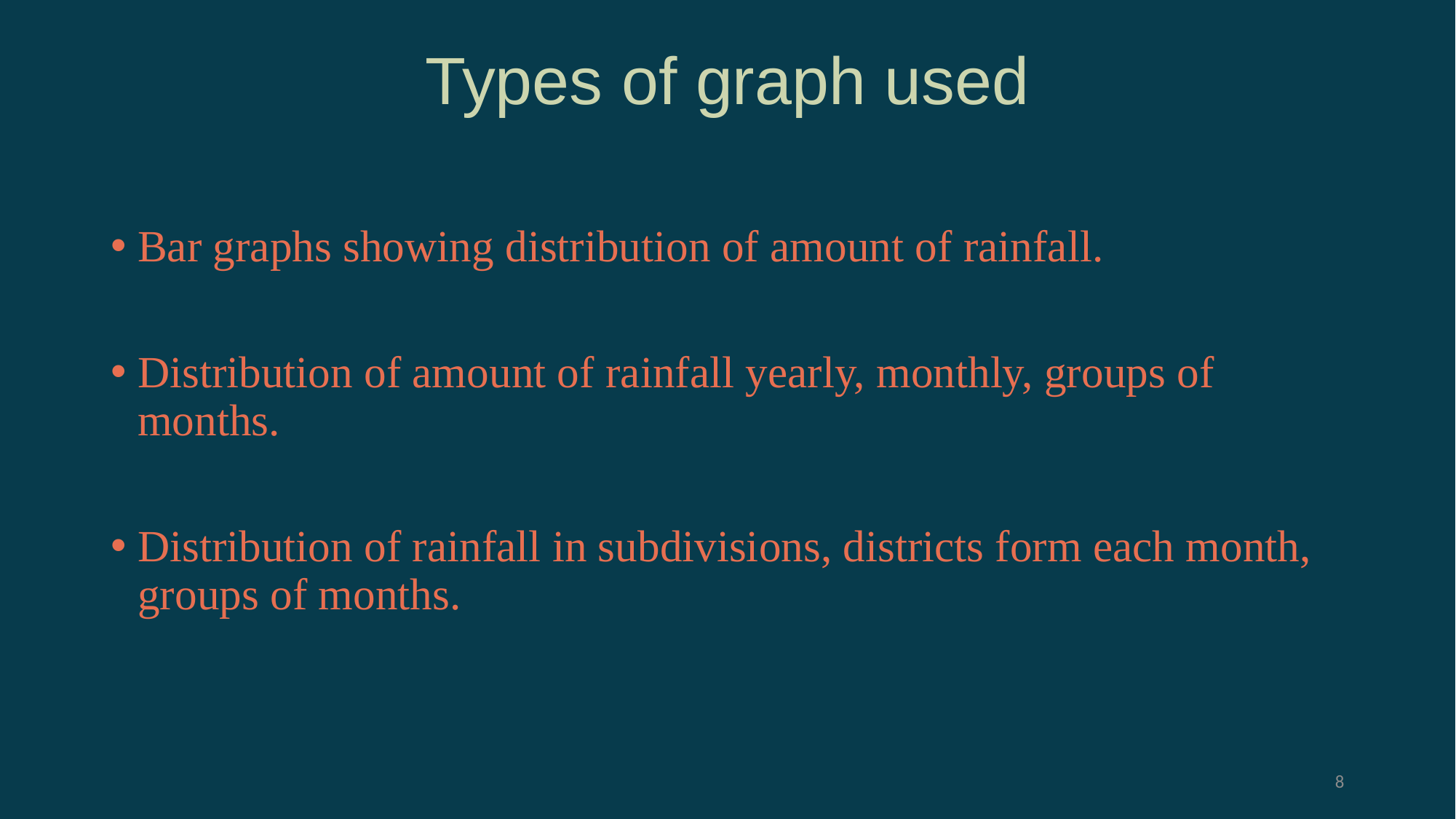

# Types of graph used
Bar graphs showing distribution of amount of rainfall.

Distribution of amount of rainfall yearly, monthly, groups of months.

Distribution of rainfall in subdivisions, districts form each month, groups of months.

8